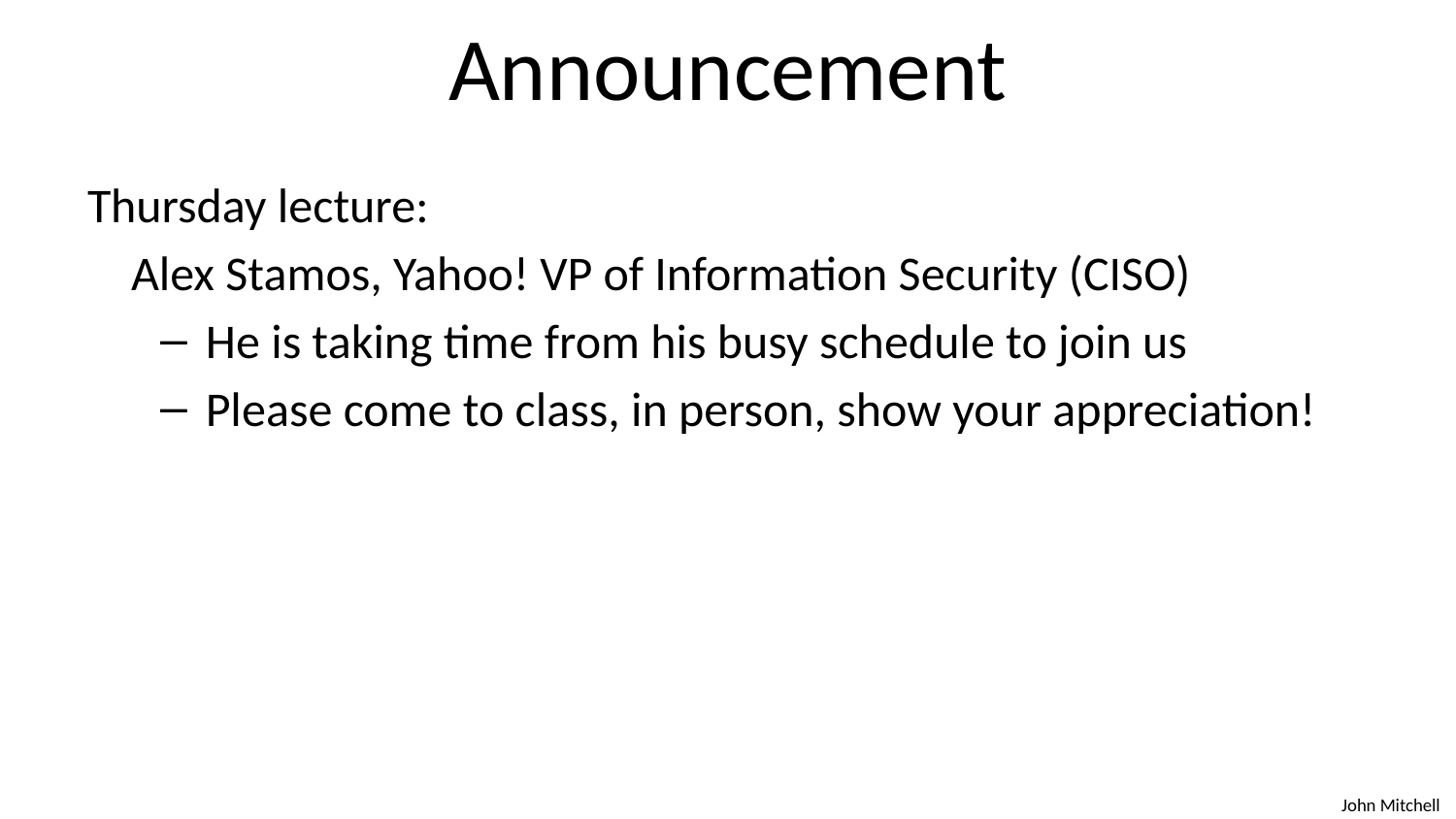

# Announcement
Thursday lecture:
    Alex Stamos, Yahoo! VP of Information Security (CISO)
He is taking time from his busy schedule to join us
Please come to class, in person, show your appreciation!